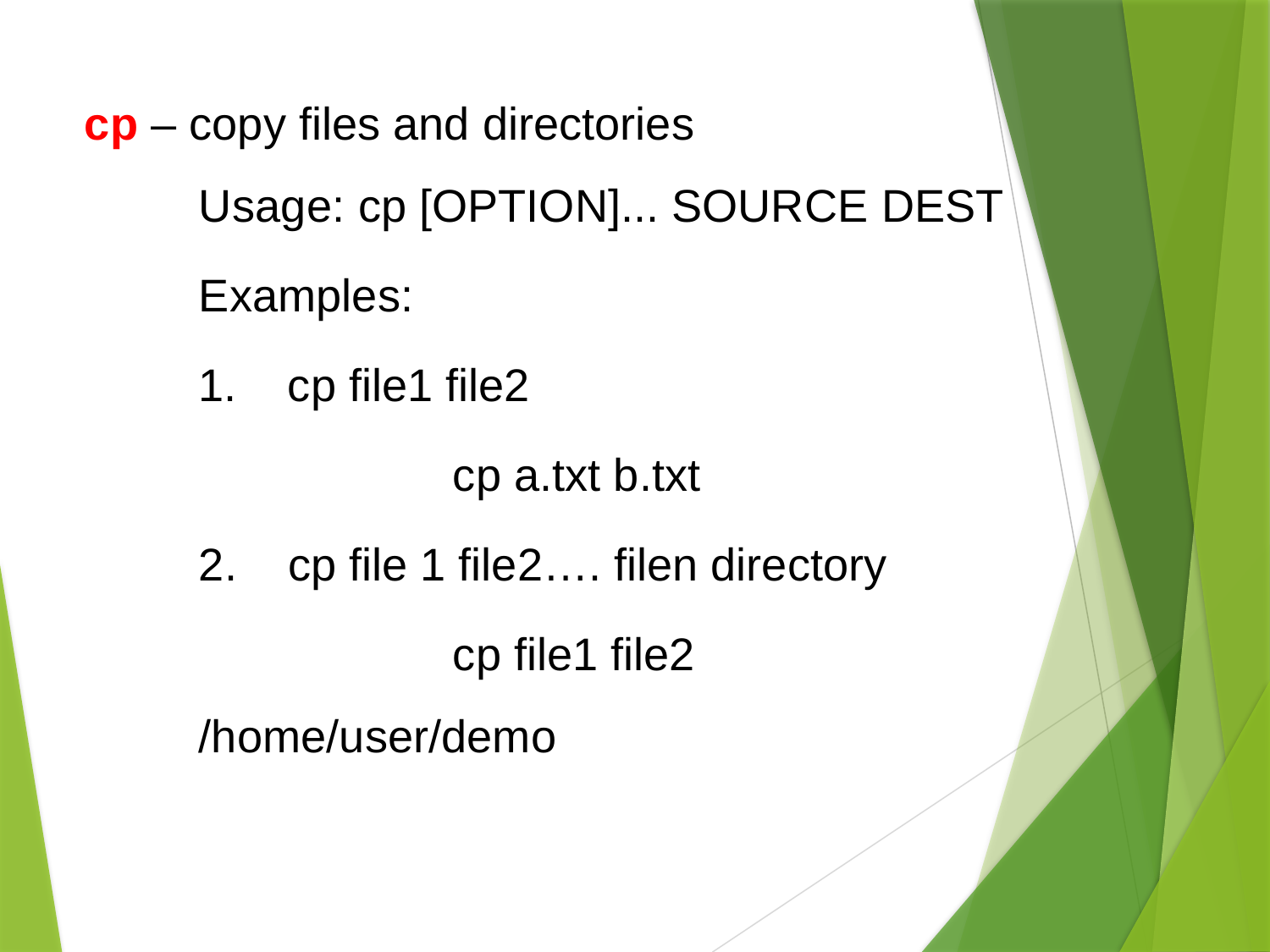

cp – copy files and directories
Usage: cp [OPTION]... SOURCE DEST
Examples:
 cp file1 file2
		cp a.txt b.txt
2.    cp file 1 file2…. filen directory
		cp file1 file2 /home/user/demo